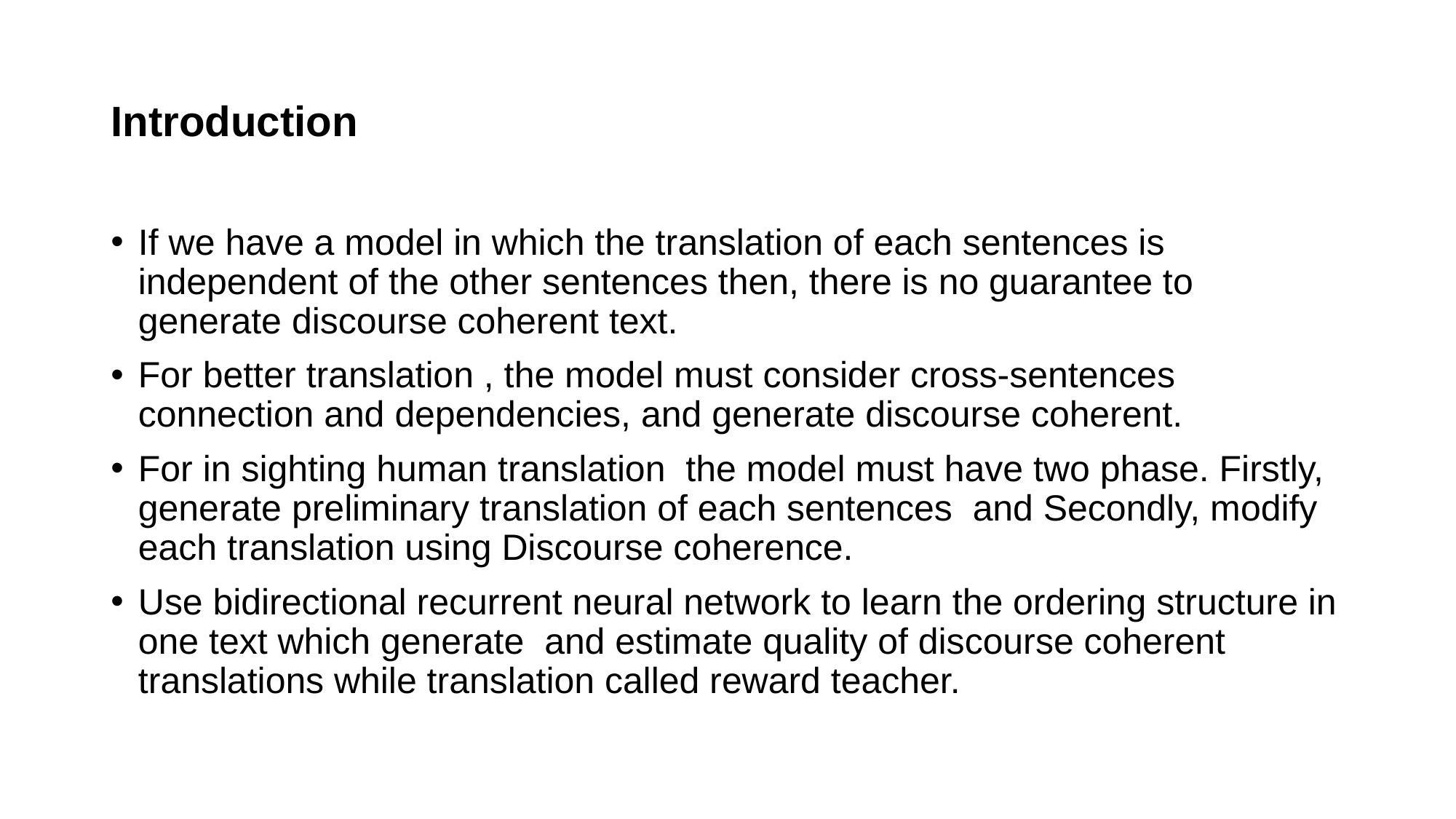

# Introduction
If we have a model in which the translation of each sentences is independent of the other sentences then, there is no guarantee to generate discourse coherent text.
For better translation , the model must consider cross-sentences connection and dependencies, and generate discourse coherent.
For in sighting human translation  the model must have two phase. Firstly, generate preliminary translation of each sentences  and Secondly, modify each translation using Discourse coherence.
Use bidirectional recurrent neural network to learn the ordering structure in one text which generate  and estimate quality of discourse coherent translations while translation called reward teacher.